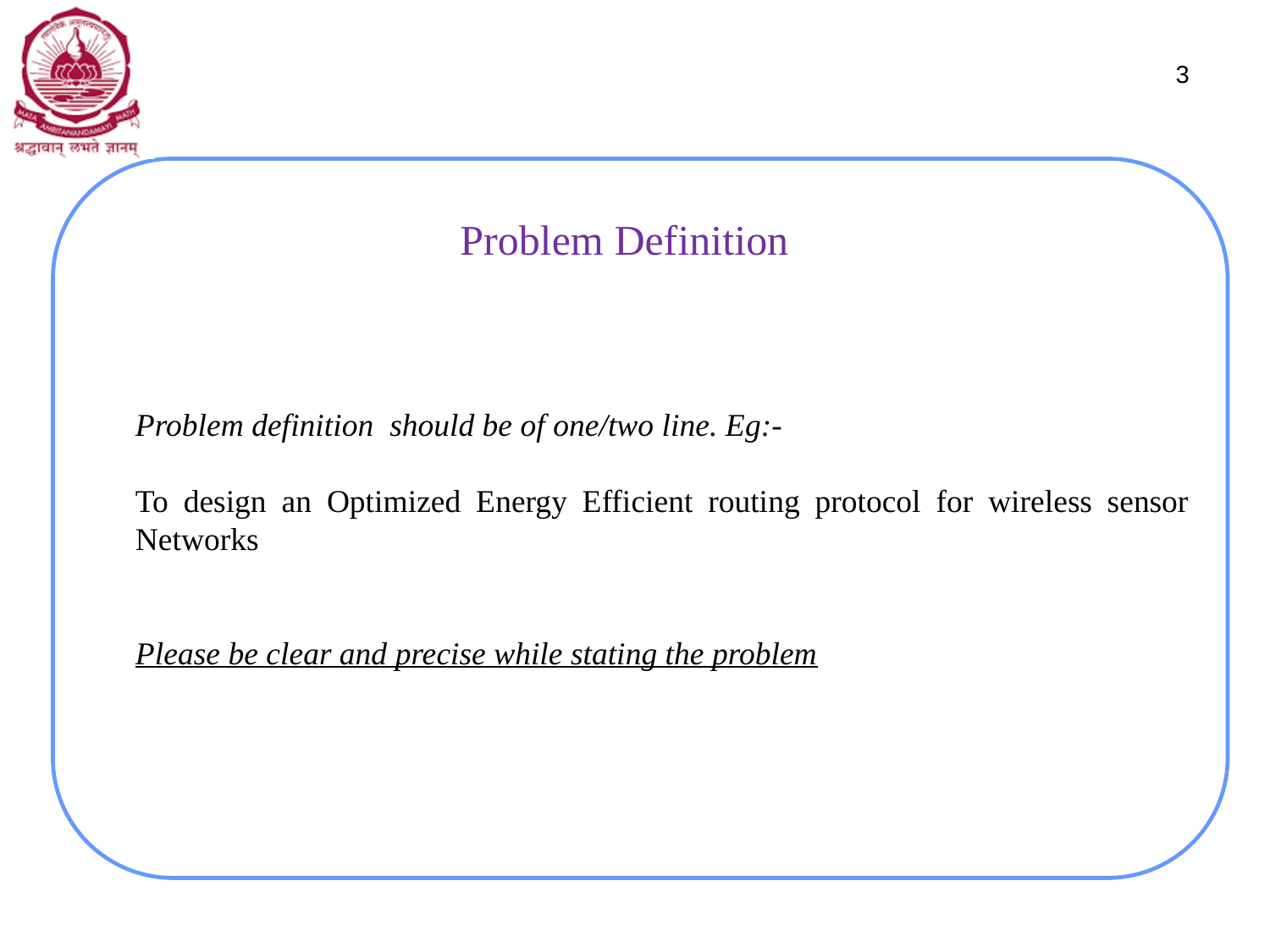

3
# Problem Definition
Problem definition  should be of one/two line. Eg:-

To design an Optimized Energy Efficient routing protocol for wireless sensor Networks

Please be clear and precise while stating the problem